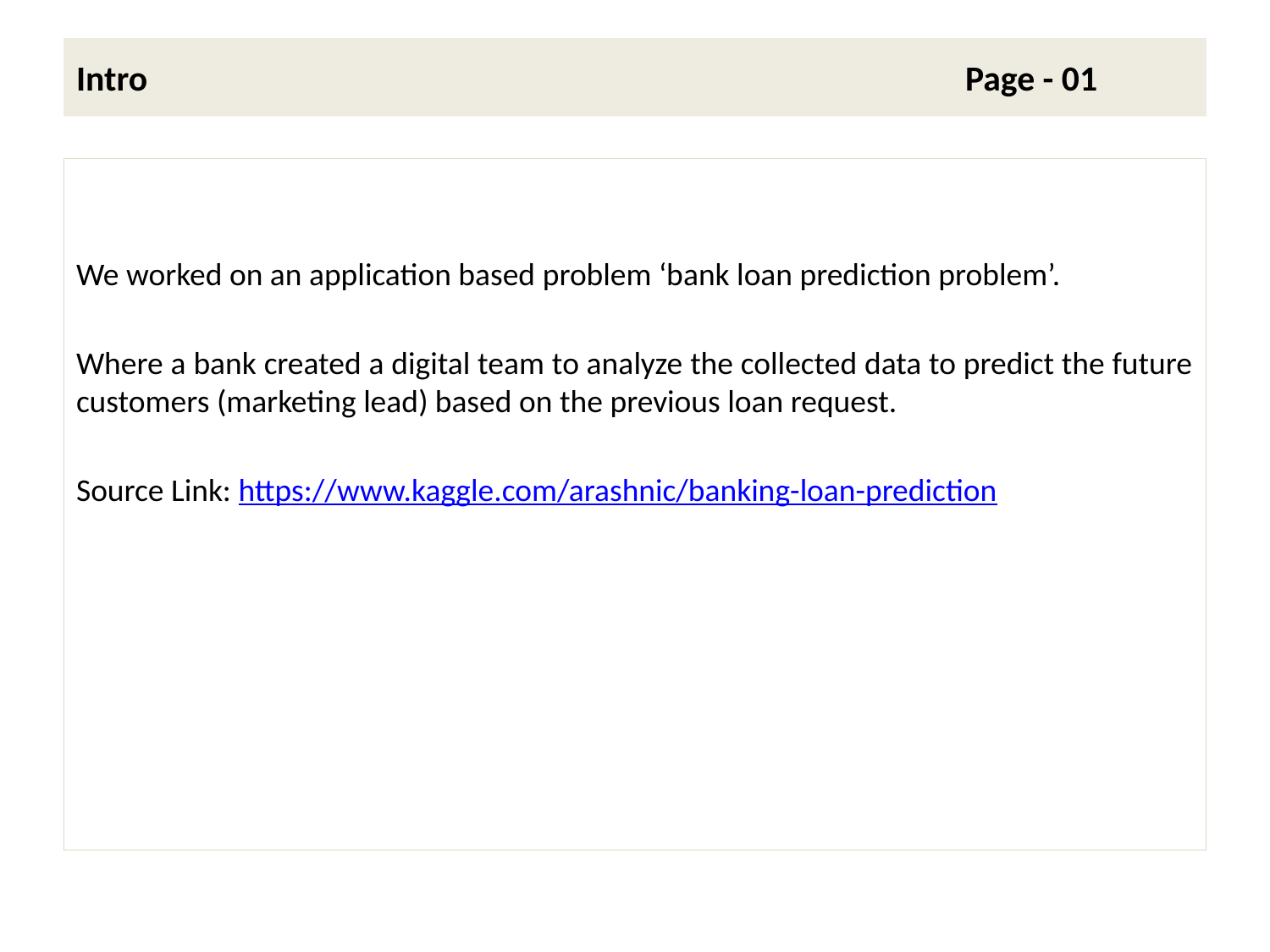

# Intro							Page - 01

We worked on an application based problem ‘bank loan prediction problem’.

Where a bank created a digital team to analyze the collected data to predict the future customers (marketing lead) based on the previous loan request.

Source Link: https://www.kaggle.com/arashnic/banking-loan-prediction